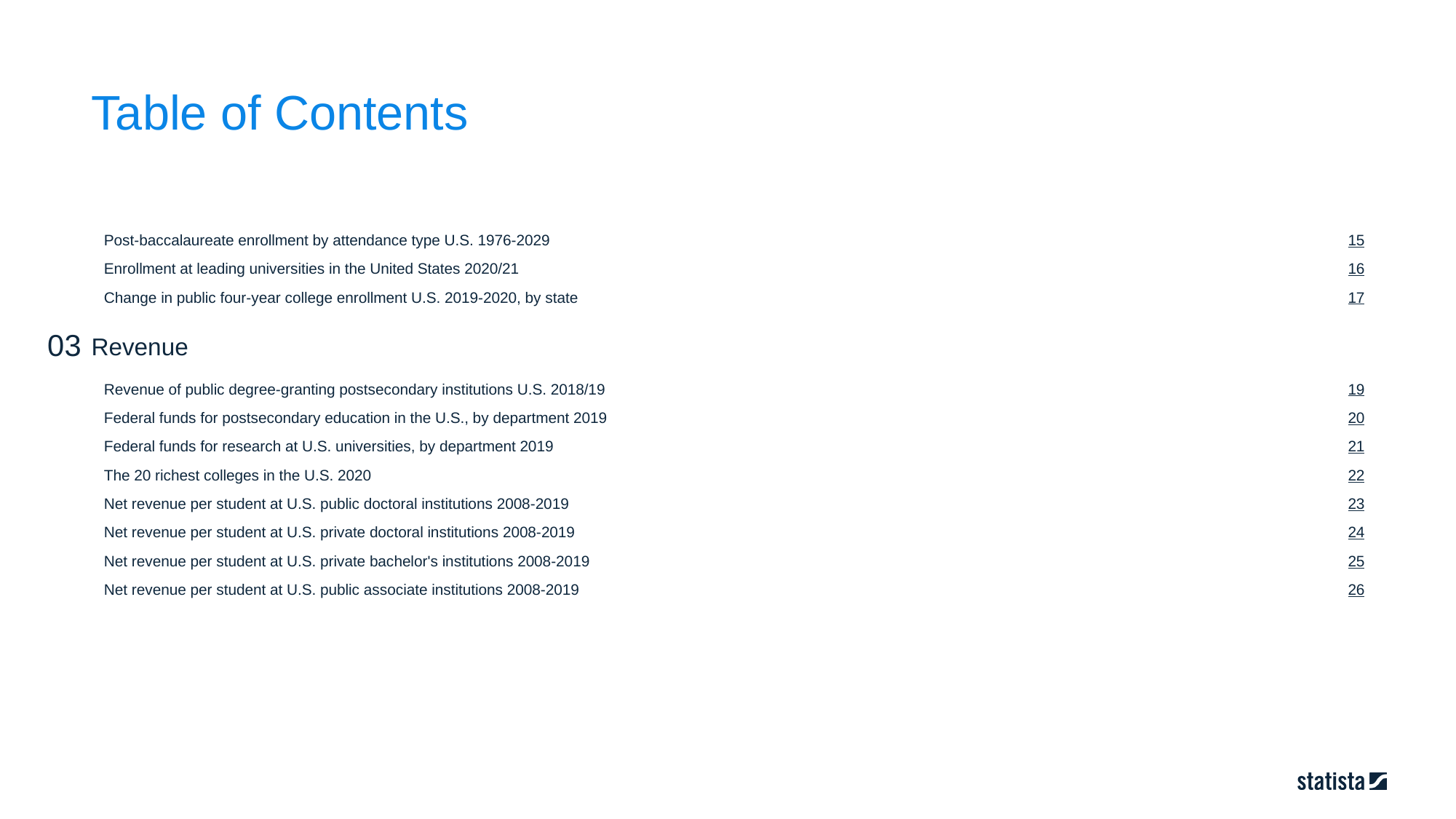

Table of Contents
15
Post-baccalaureate enrollment by attendance type U.S. 1976-2029
16
Enrollment at leading universities in the United States 2020/21
17
Change in public four-year college enrollment U.S. 2019-2020, by state
03
Revenue
19
Revenue of public degree-granting postsecondary institutions U.S. 2018/19
20
Federal funds for postsecondary education in the U.S., by department 2019
21
Federal funds for research at U.S. universities, by department 2019
22
The 20 richest colleges in the U.S. 2020
23
Net revenue per student at U.S. public doctoral institutions 2008-2019
24
Net revenue per student at U.S. private doctoral institutions 2008-2019
25
Net revenue per student at U.S. private bachelor's institutions 2008-2019
26
Net revenue per student at U.S. public associate institutions 2008-2019